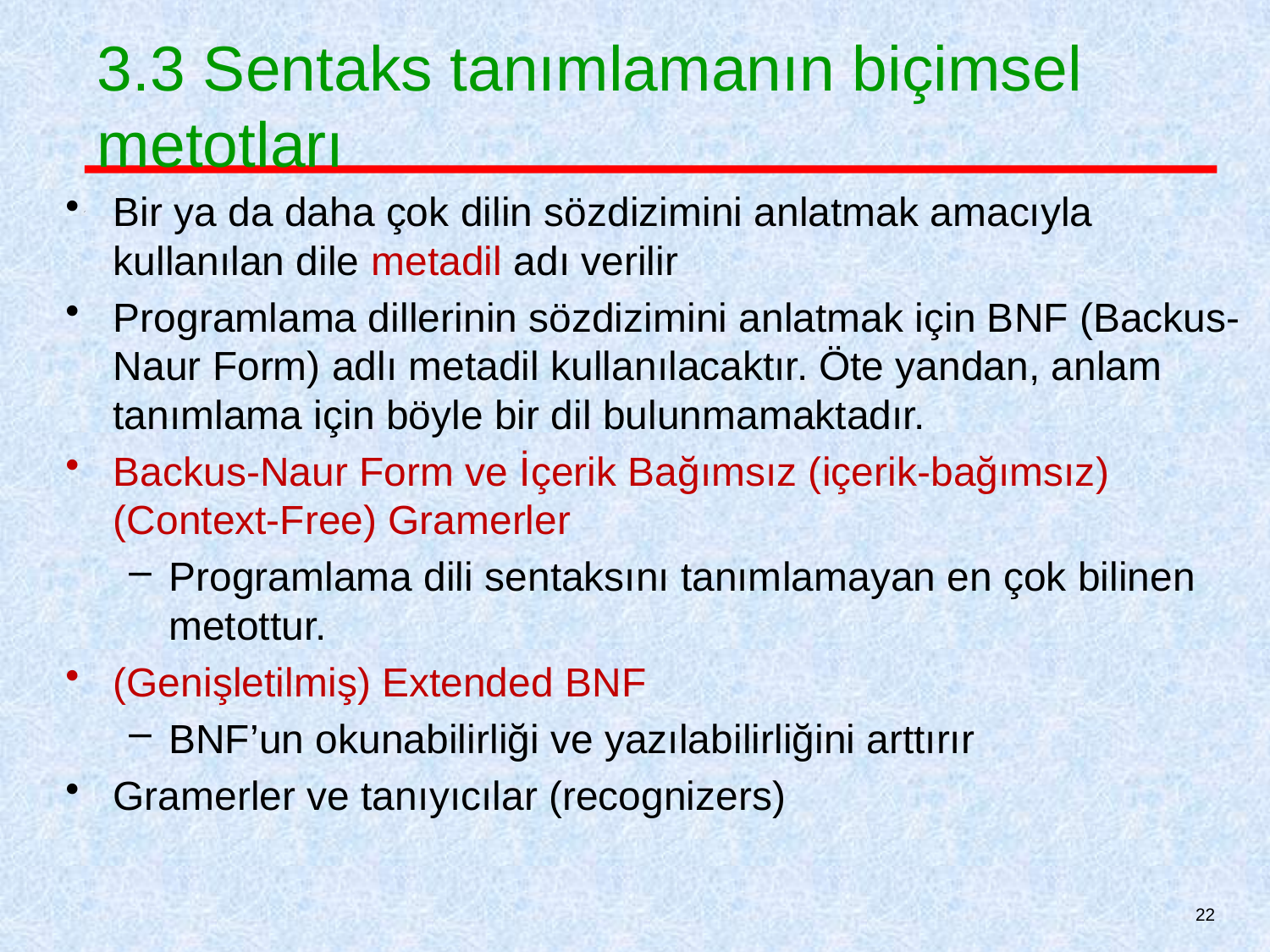

# 3.3 Sentaks tanımlamanın biçimsel metotları
Bir ya da daha çok dilin sözdizimini anlatmak amacıyla kullanılan dile metadil adı verilir
Programlama dillerinin sözdizimini anlatmak için BNF (Backus-Naur Form) adlı metadil kullanılacaktır. Öte yandan, anlam tanımlama için böyle bir dil bulunmamaktadır.
Backus-Naur Form ve İçerik Bağımsız (içerik-bağımsız) (Context-Free) Gramerler
Programlama dili sentaksını tanımlamayan en çok bilinen metottur.
(Genişletilmiş) Extended BNF
BNF’un okunabilirliği ve yazılabilirliğini arttırır
Gramerler ve tanıyıcılar (recognizers)

22